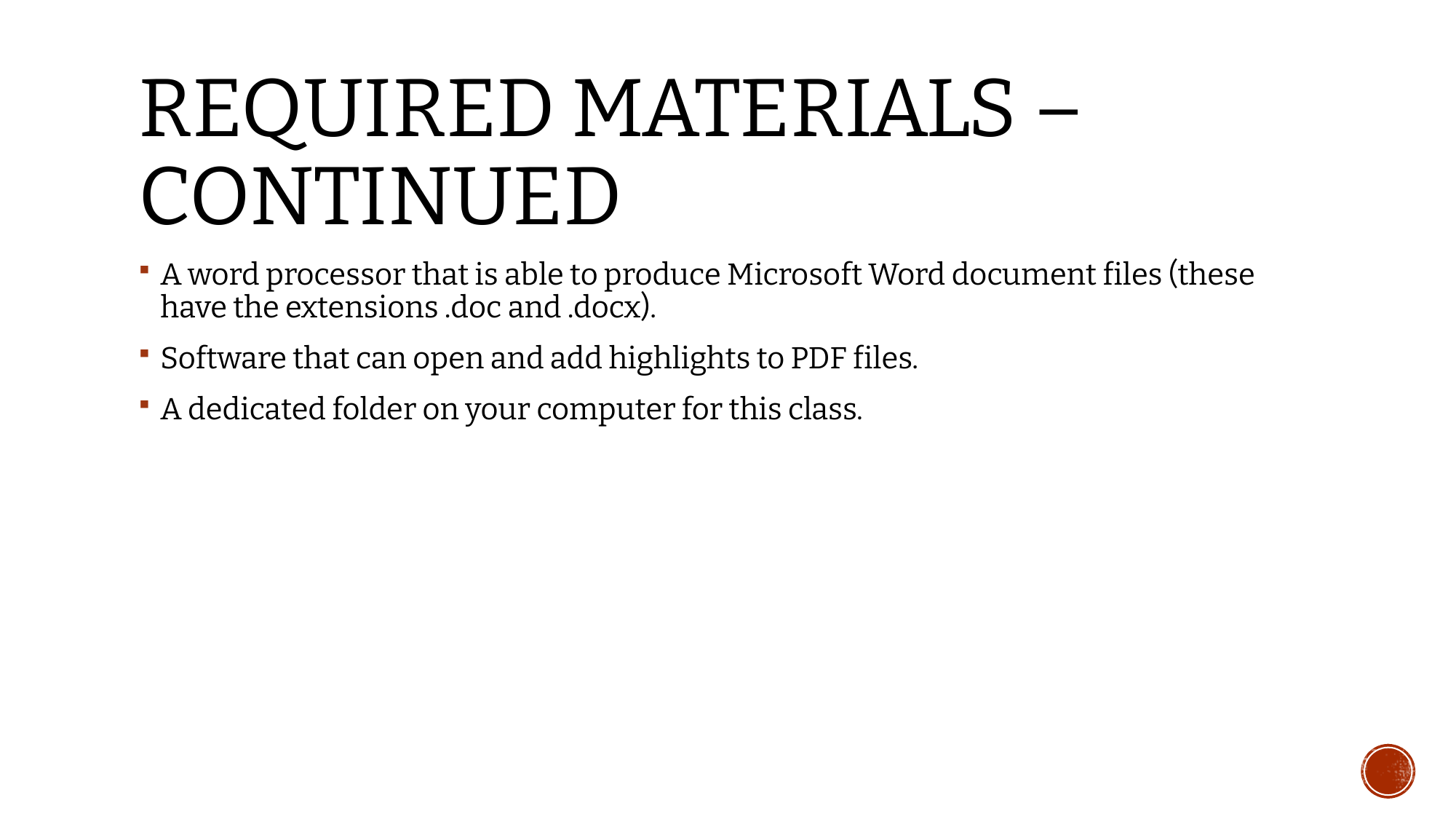

# Required Materials – continued
A word processor that is able to produce Microsoft Word document files (these have the extensions .doc and .docx).
Software that can open and add highlights to PDF files.
A dedicated folder on your computer for this class.